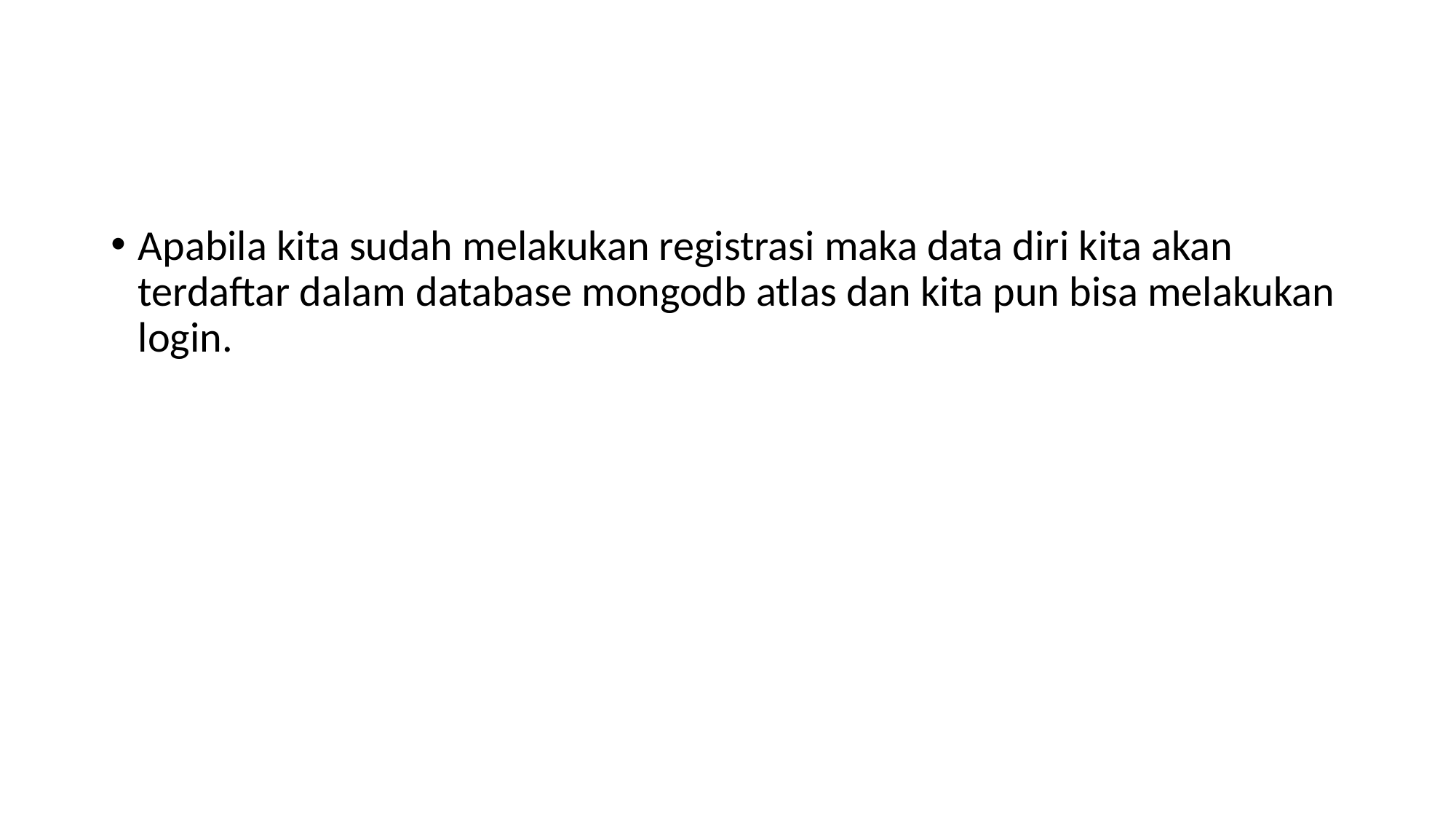

Apabila kita sudah melakukan registrasi maka data diri kita akan terdaftar dalam database mongodb atlas dan kita pun bisa melakukan login.